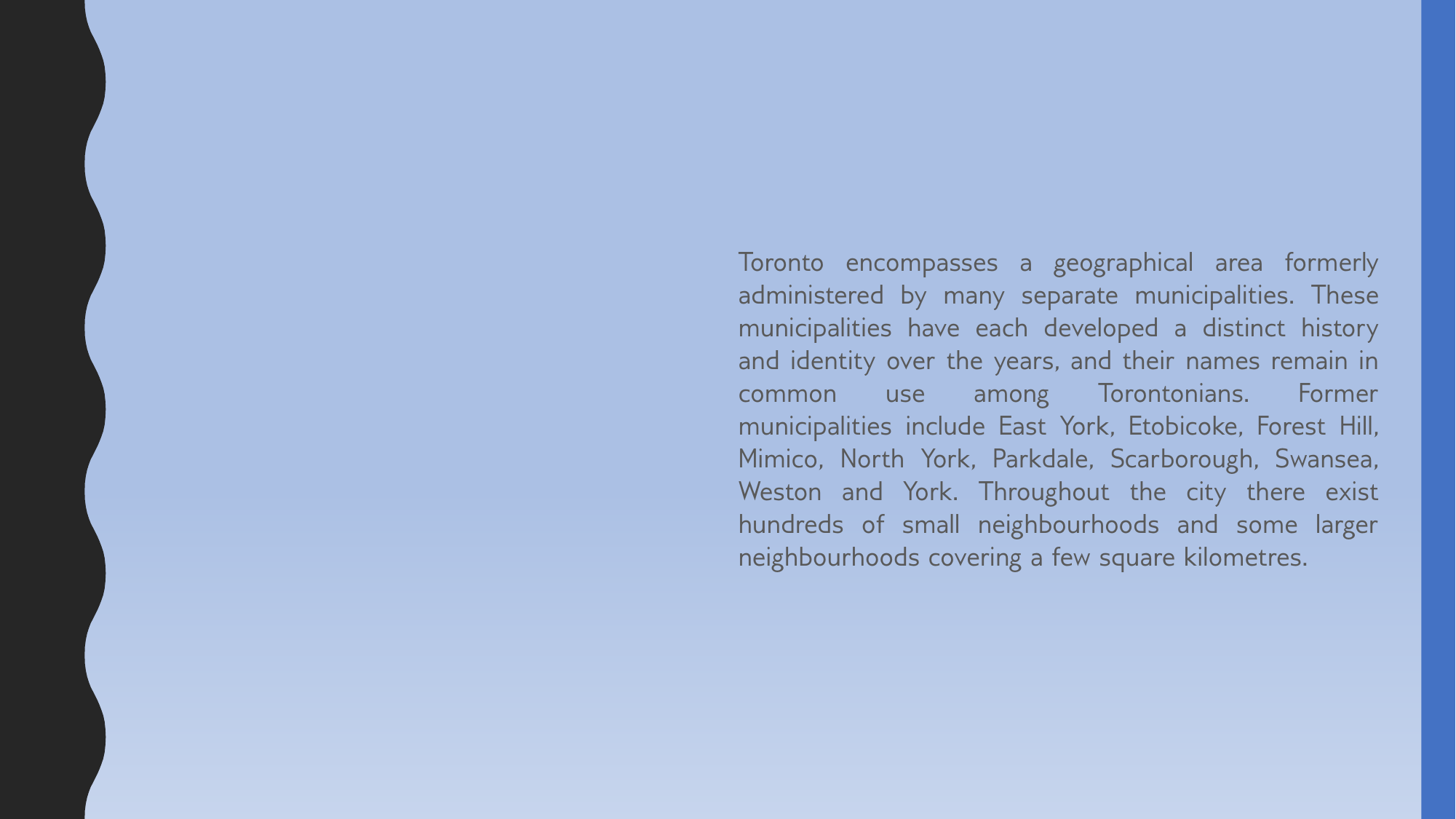

Toronto encompasses a geographical area formerly administered by many separate municipalities. These municipalities have each developed a distinct history and identity over the years, and their names remain in common use among Torontonians. Former municipalities include East York, Etobicoke, Forest Hill, Mimico, North York, Parkdale, Scarborough, Swansea, Weston and York. Throughout the city there exist hundreds of small neighbourhoods and some larger neighbourhoods covering a few square kilometres.